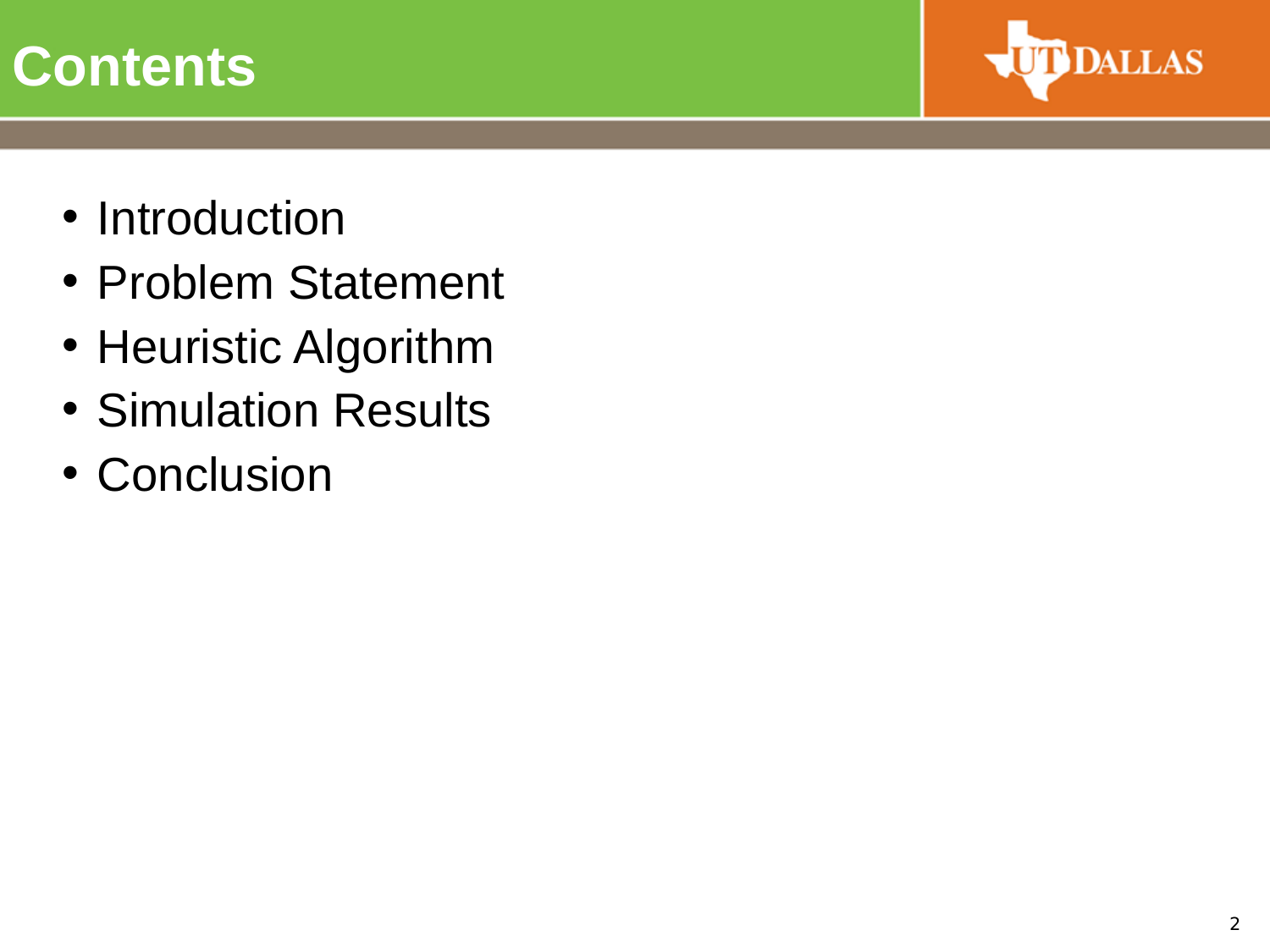

# Contents
Introduction
Problem Statement
Heuristic Algorithm
Simulation Results
Conclusion

2